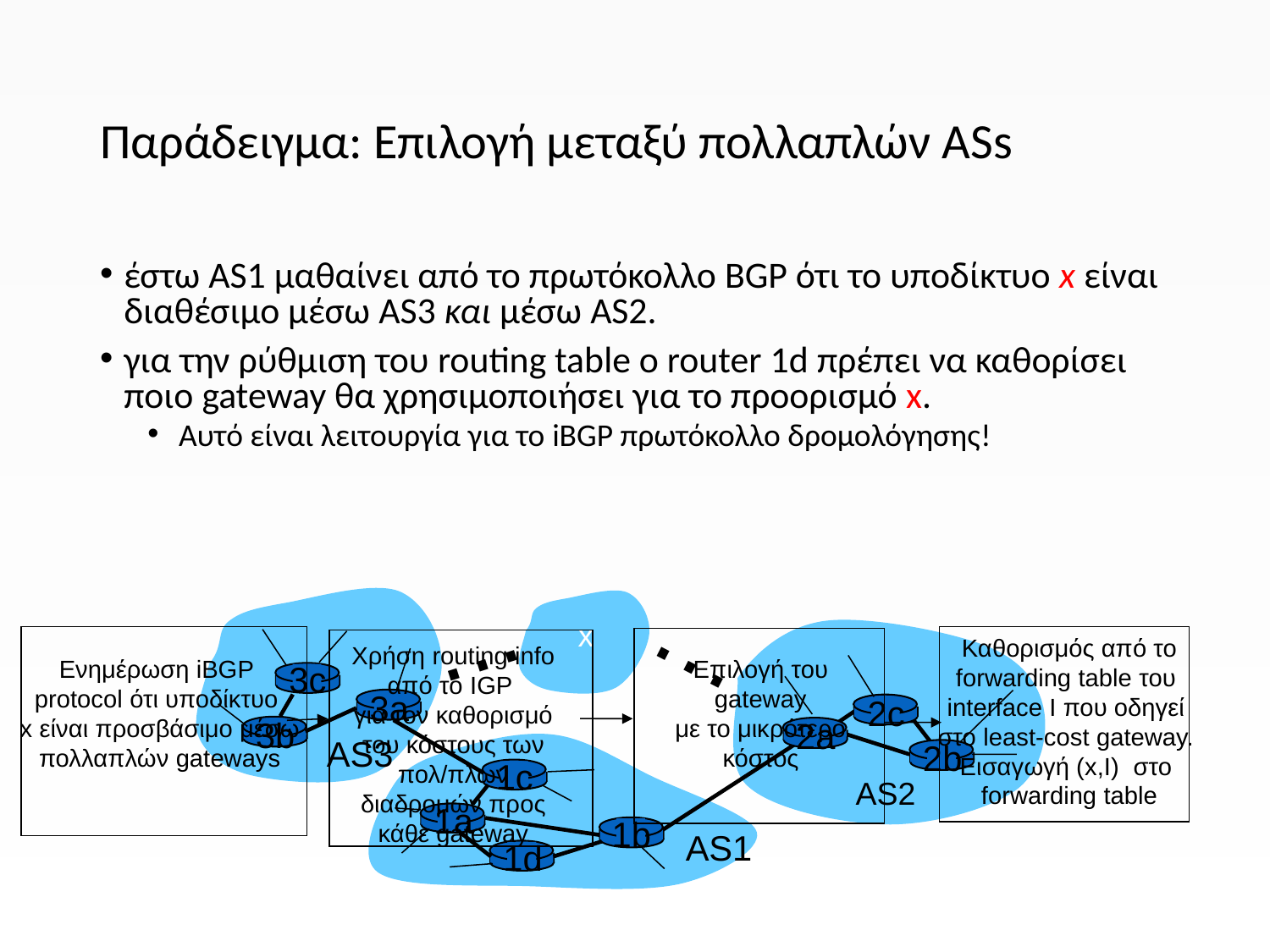

# Παράδειγμα: Επιλογή μεταξύ πολλαπλών ASs
έστω AS1 μαθαίνει από το πρωτόκολλο BGP ότι το υποδίκτυο x είναι διαθέσιμο μέσω AS3 και μέσω AS2.
για την ρύθμιση του routing table ο router 1d πρέπει να καθορίσει ποιο gateway θα χρησιμοποιήσει για το προορισμό x.
 Αυτό είναι λειτουργία για το iBGP πρωτόκολλο δρομολόγησης!

…
…

3c

3a
2c

3b

2a

AS3

2b

1c

AS2

1a

1b

AS1

1d

x
Καθορισμός από το
forwarding table του
interface I που οδηγεί
στο least-cost gateway.
Εισαγωγή (x,I)  στο
forwarding table

Χρήση routing info
από το IGP
για τον καθορισμό του κόστους των πολ/πλων διαδρομών προς κάθε gateway
Ενημέρωση iBGP
protocol ότι υποδίκτυο
x είναι προσβάσιμο μέσω
πολλαπλών gateways
Επιλογή του gateway
με το μικρότερο κόστος